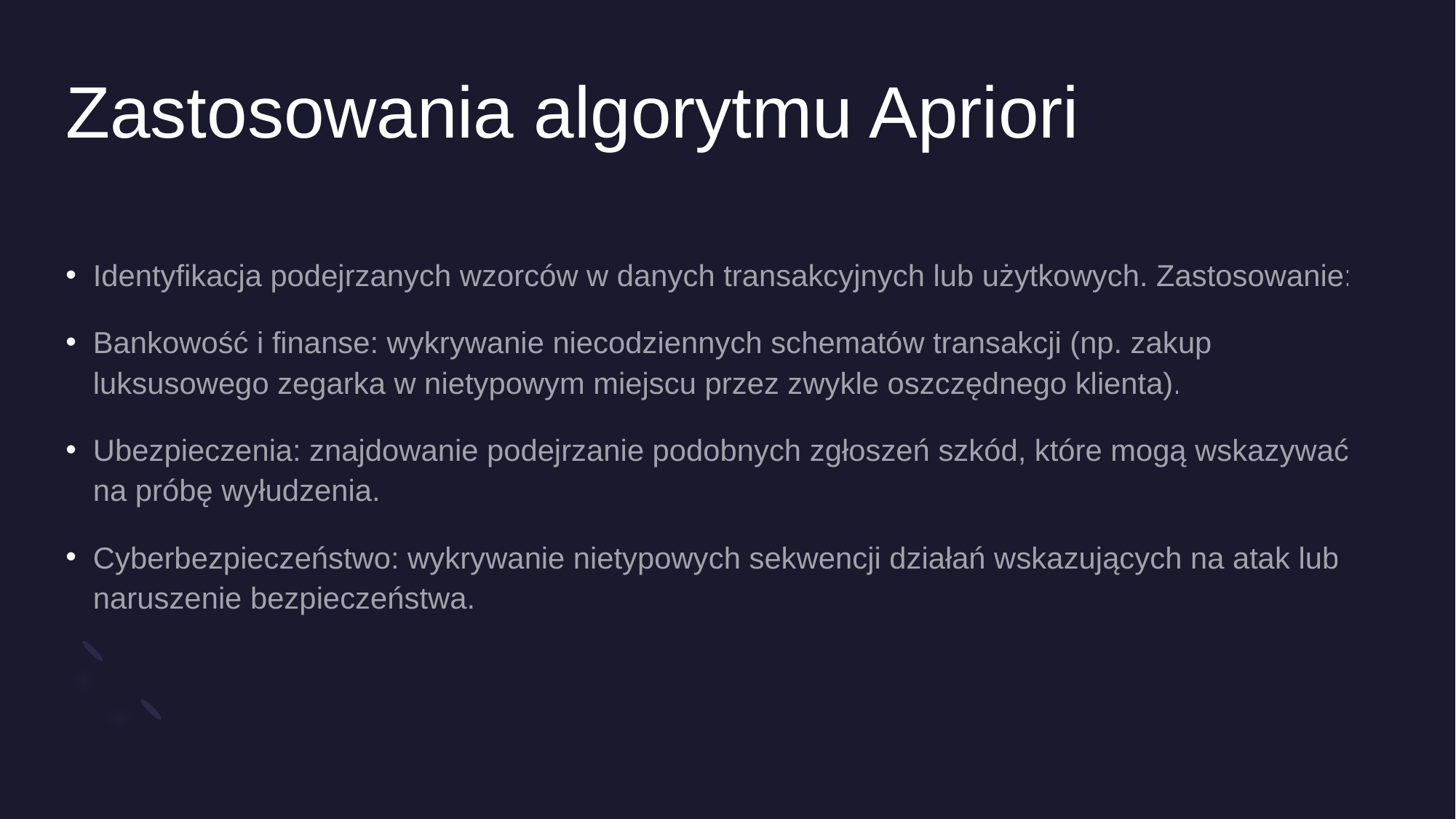

# Zastosowania algorytmu Apriori
Identyfikacja podejrzanych wzorców w danych transakcyjnych lub użytkowych. Zastosowanie:
Bankowość i finanse: wykrywanie niecodziennych schematów transakcji (np. zakup luksusowego zegarka w nietypowym miejscu przez zwykle oszczędnego klienta).
Ubezpieczenia: znajdowanie podejrzanie podobnych zgłoszeń szkód, które mogą wskazywać na próbę wyłudzenia.
Cyberbezpieczeństwo: wykrywanie nietypowych sekwencji działań wskazujących na atak lub naruszenie bezpieczeństwa.